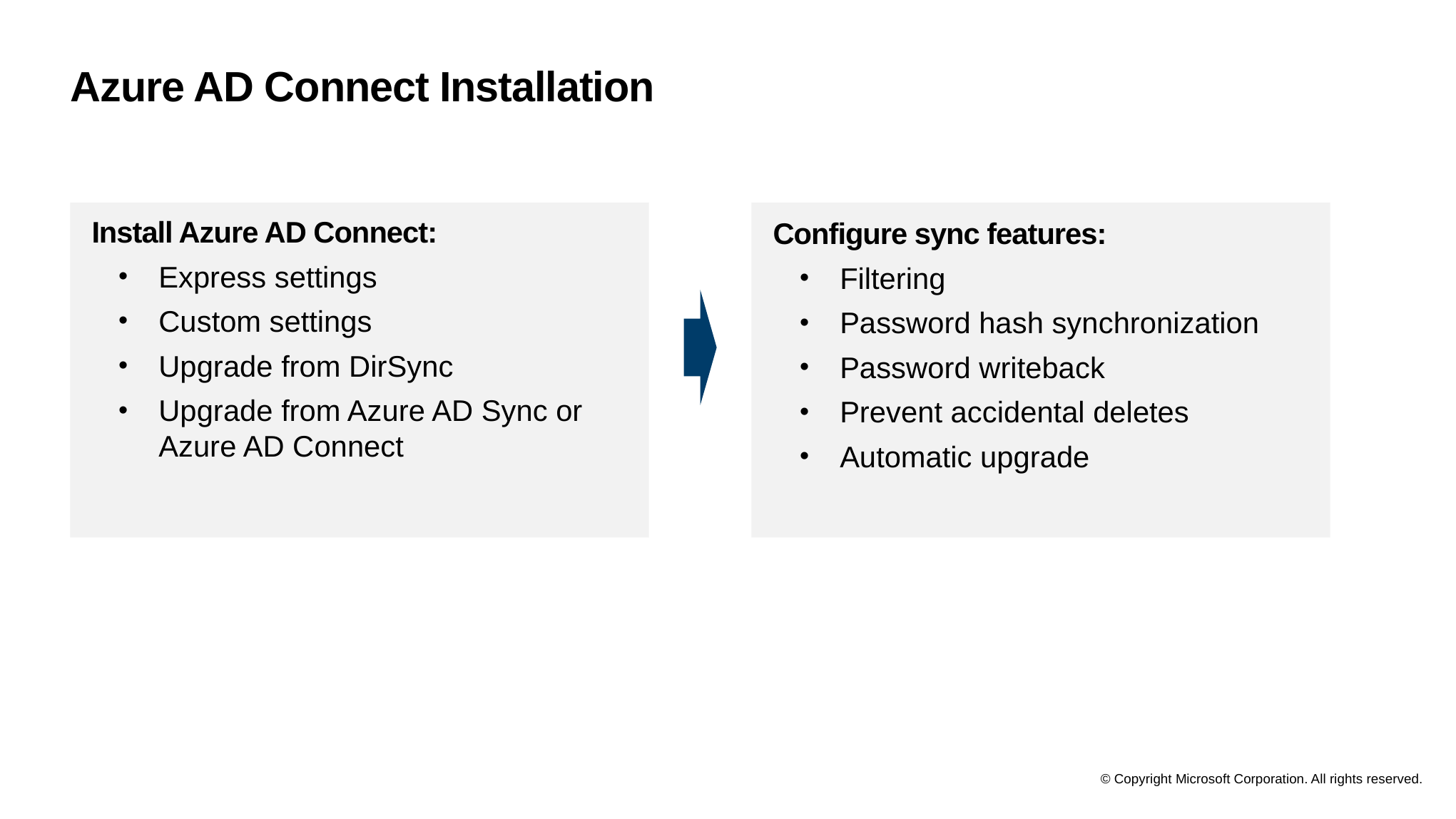

# Azure AD Connect Installation
Install Azure AD Connect:
Express settings
Custom settings
Upgrade from DirSync
Upgrade from Azure AD Sync or Azure AD Connect
Configure sync features:
Filtering
Password hash synchronization
Password writeback
Prevent accidental deletes
Automatic upgrade